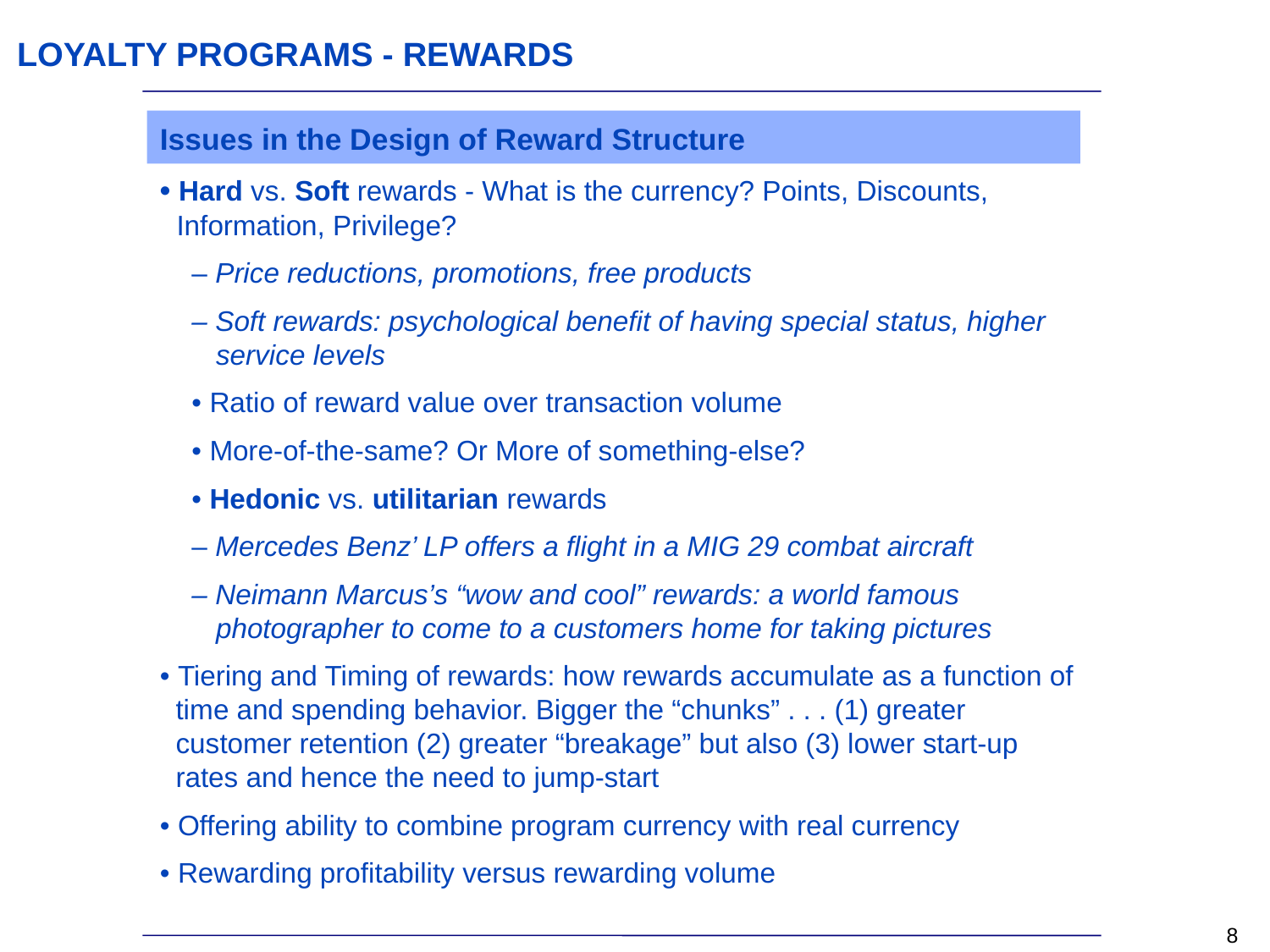

LOYALTY PROGRAMS - REWARDS

Issues in the Design of Reward Structure
• Hard vs. Soft rewards - What is the currency? Points, Discounts, Information, Privilege?
– Price reductions, promotions, free products
– Soft rewards: psychological benefit of having special status, higher service levels
• Ratio of reward value over transaction volume
• More-of-the-same? Or More of something-else?
• Hedonic vs. utilitarian rewards
– Mercedes Benz’ LP offers a flight in a MIG 29 combat aircraft
– Neimann Marcus’s “wow and cool” rewards: a world famous photographer to come to a customers home for taking pictures
• Tiering and Timing of rewards: how rewards accumulate as a function of time and spending behavior. Bigger the “chunks” . . . (1) greater customer retention (2) greater “breakage” but also (3) lower start-up rates and hence the need to jump-start
• Offering ability to combine program currency with real currency
• Rewarding profitability versus rewarding volume
8